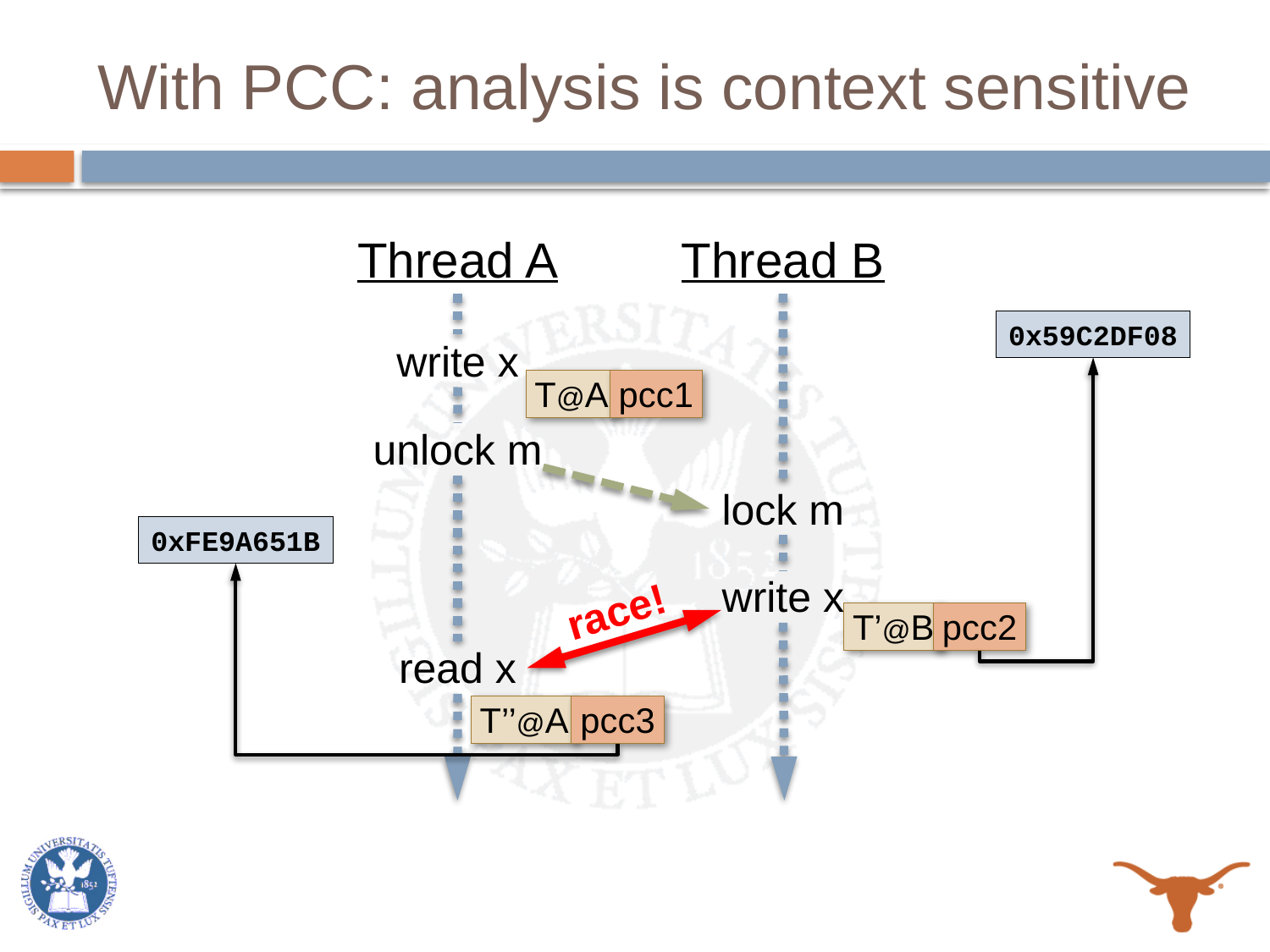

# With PCC: analysis is context sensitive
Thread A
Thread B
0x59C2DF08
write x
T@A
pcc1
unlock m
lock m
0xFE9A651B
write x
race!
T’@B
pcc2
read x
T’’@A
pcc3